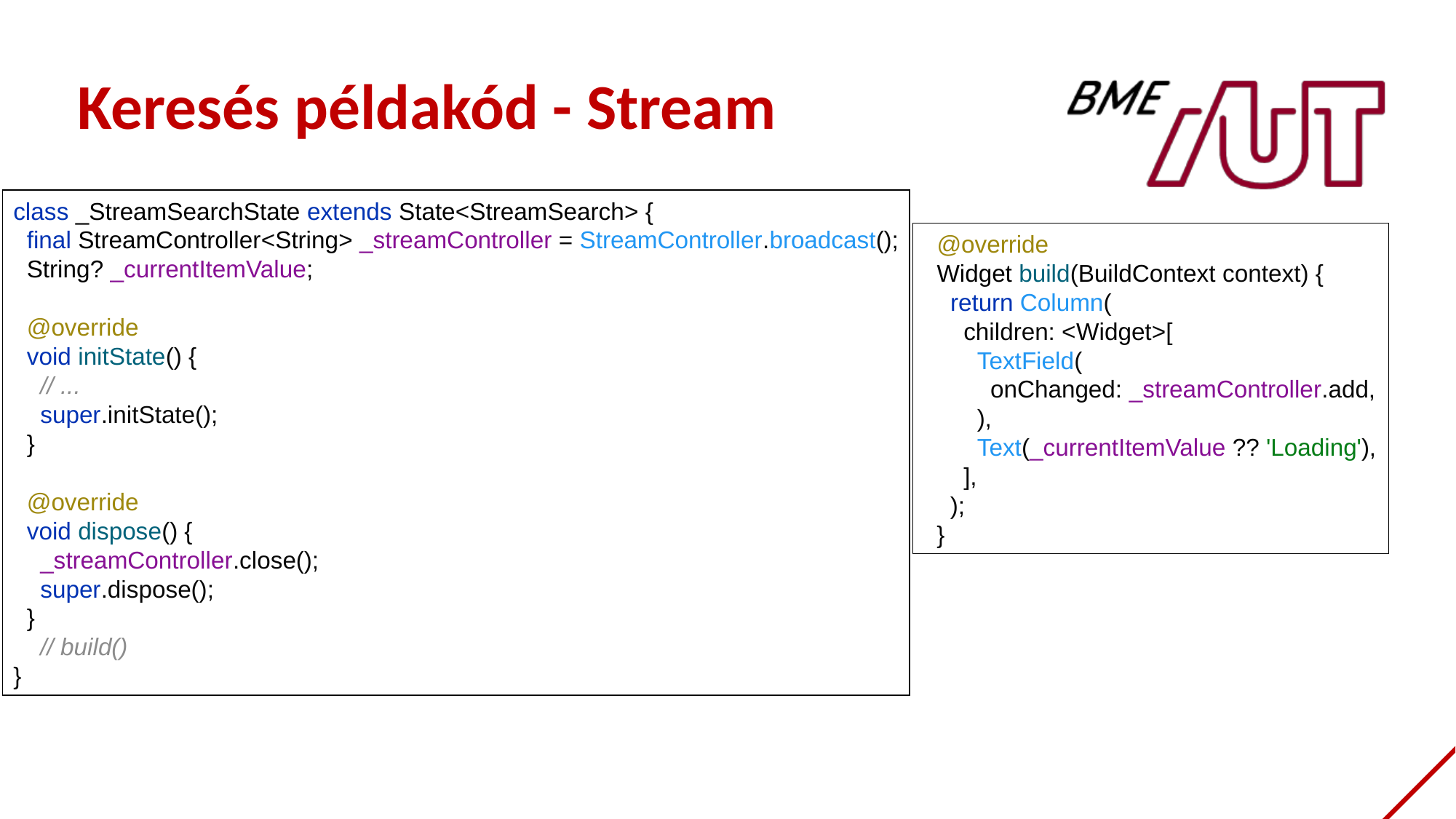

Keresés példakód - Stream

class _StreamSearchState extends State<StreamSearch> {
  final StreamController<String> _streamController = StreamController.broadcast();
  String? _currentItemValue;
  @override
  void initState() {
    // ...
    super.initState();
  }
  @override
  void dispose() {
    _streamController.close();
    super.dispose();
  }
    // build()
}
  @override
  Widget build(BuildContext context) {
    return Column(
      children: <Widget>[
        TextField(
          onChanged: _streamController.add,
        ),
        Text(_currentItemValue ?? 'Loading'),
      ],
    );
  }